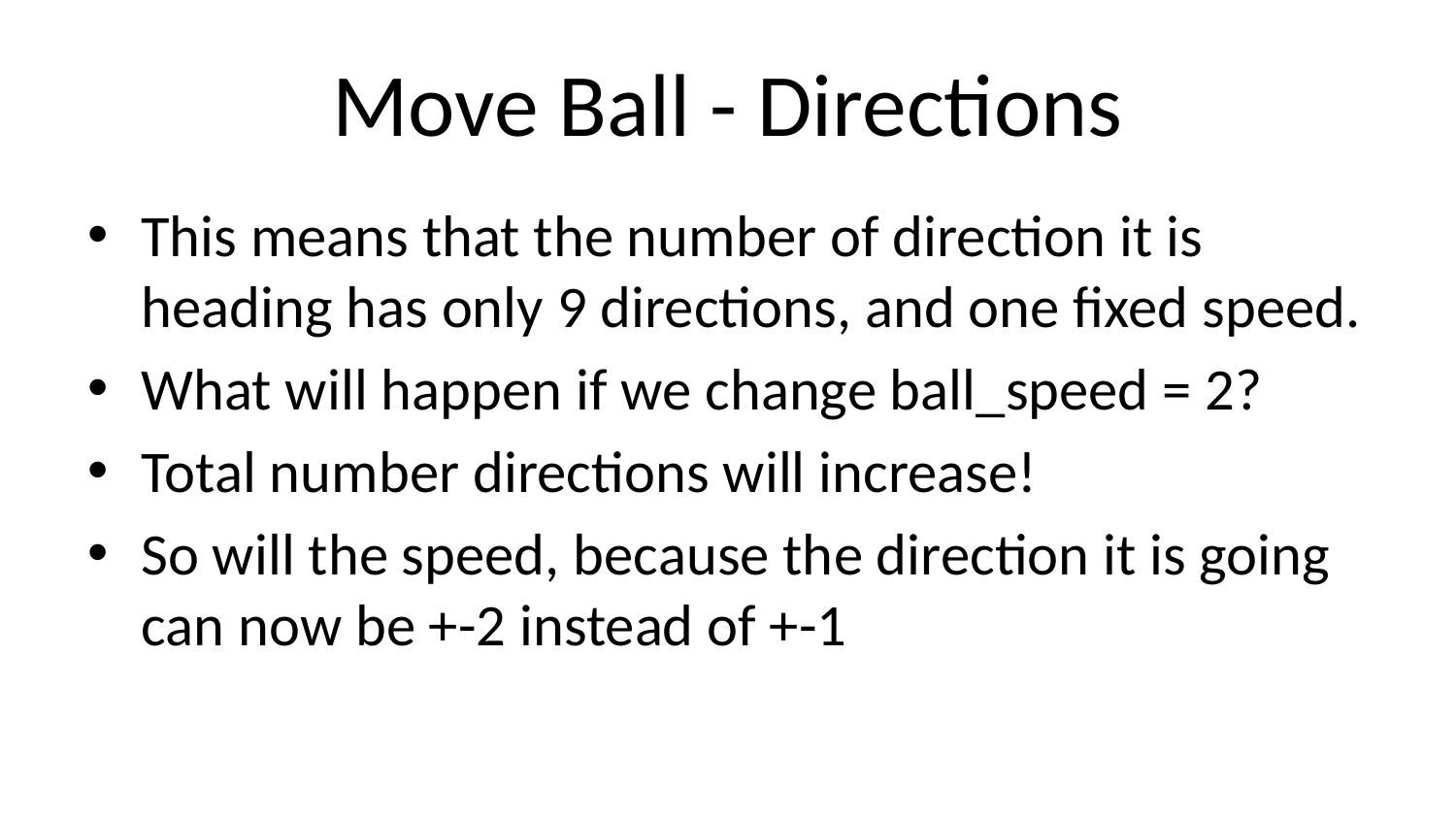

# Move Ball - Directions
This means that the number of direction it is heading has only 9 directions, and one fixed speed.
What will happen if we change ball_speed = 2?
Total number directions will increase!
So will the speed, because the direction it is going can now be +-2 instead of +-1